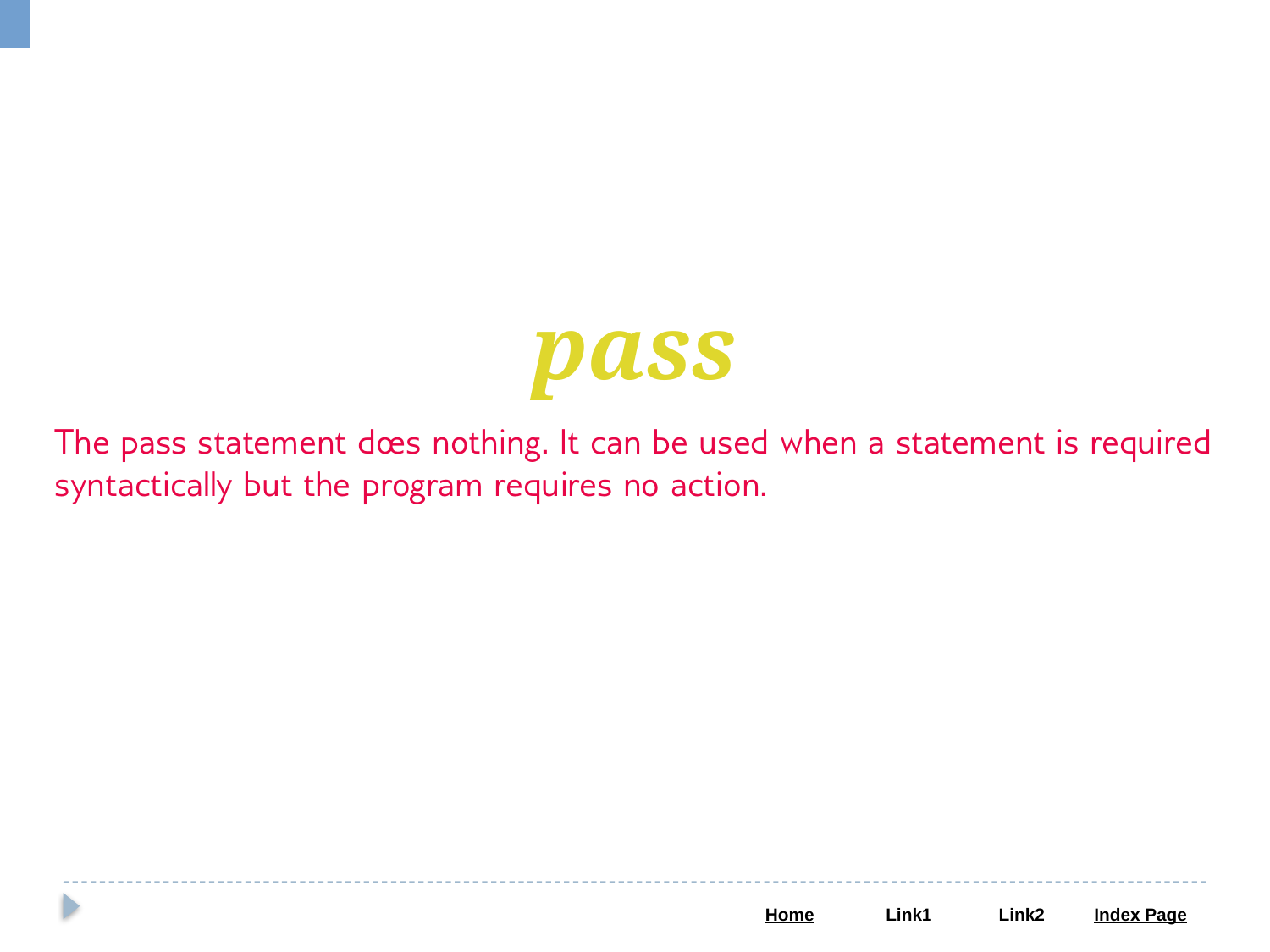

pass
The pass statement does nothing. It can be used when a statement is required syntactically but the program requires no action.